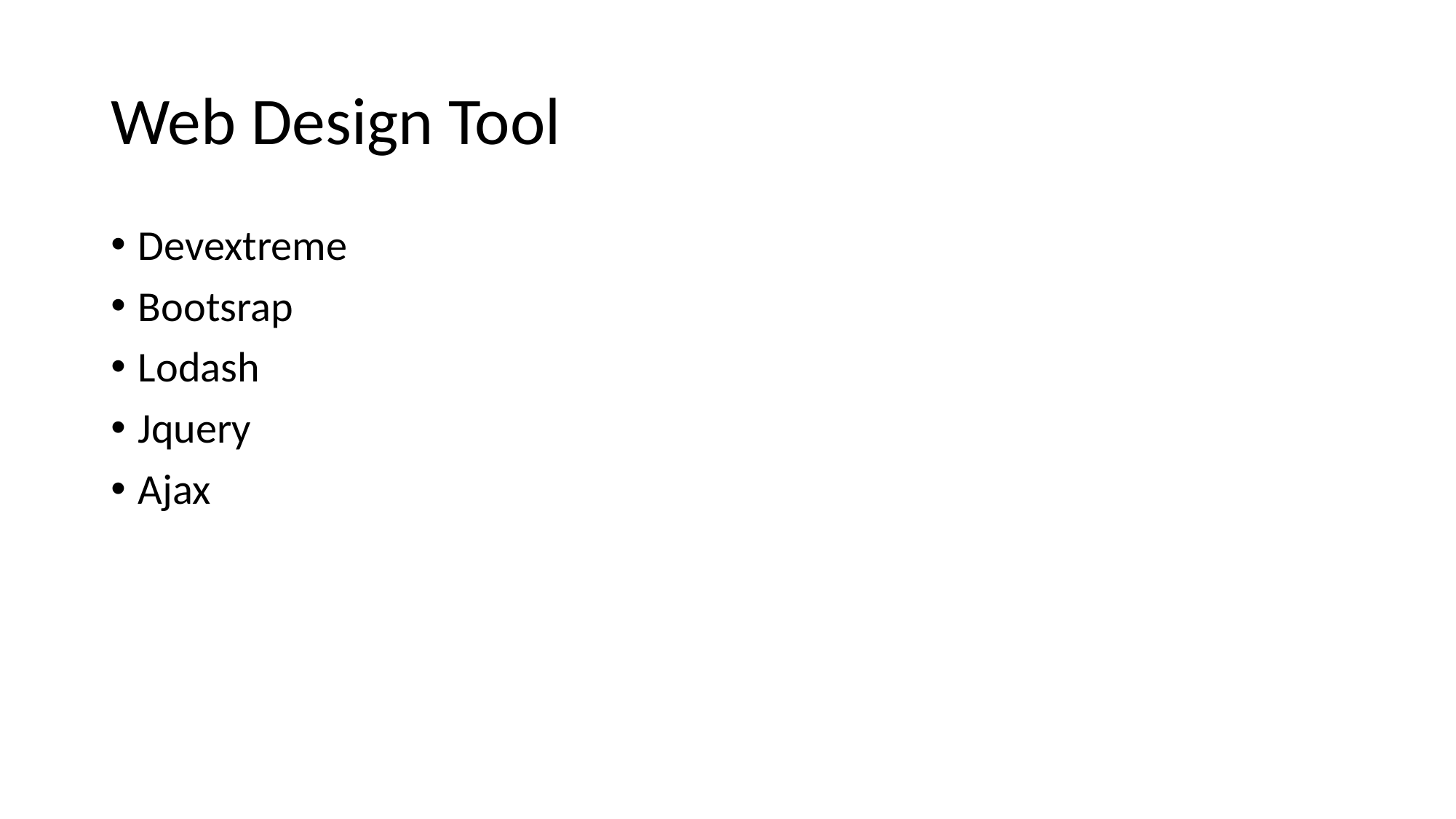

# Web Design Tool
Devextreme
Bootsrap
Lodash
Jquery
Ajax